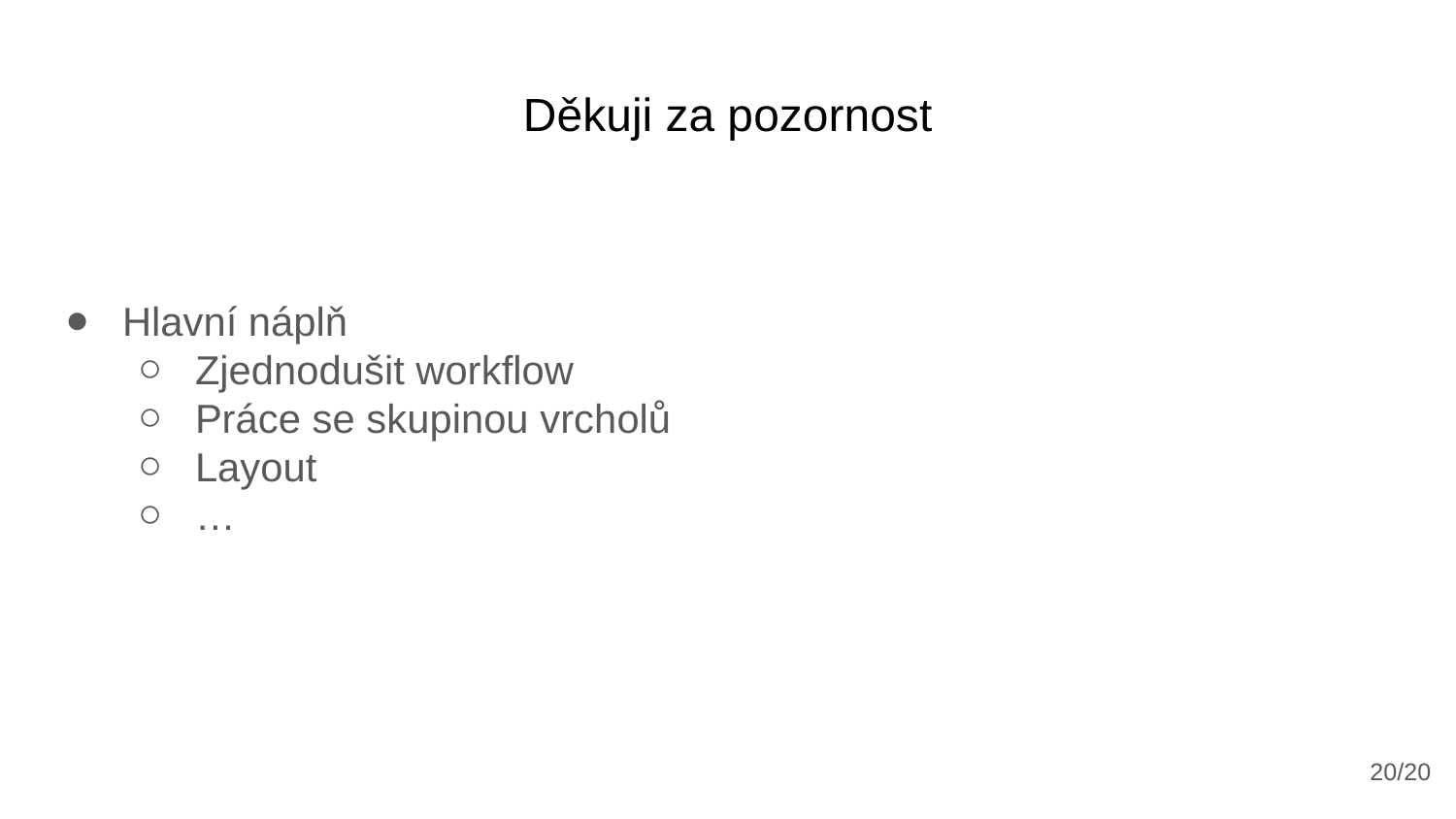

# Děkuji za pozornost

Hlavní náplň
Zjednodušit workflow
Práce se skupinou vrcholů
Layout
…

20/20